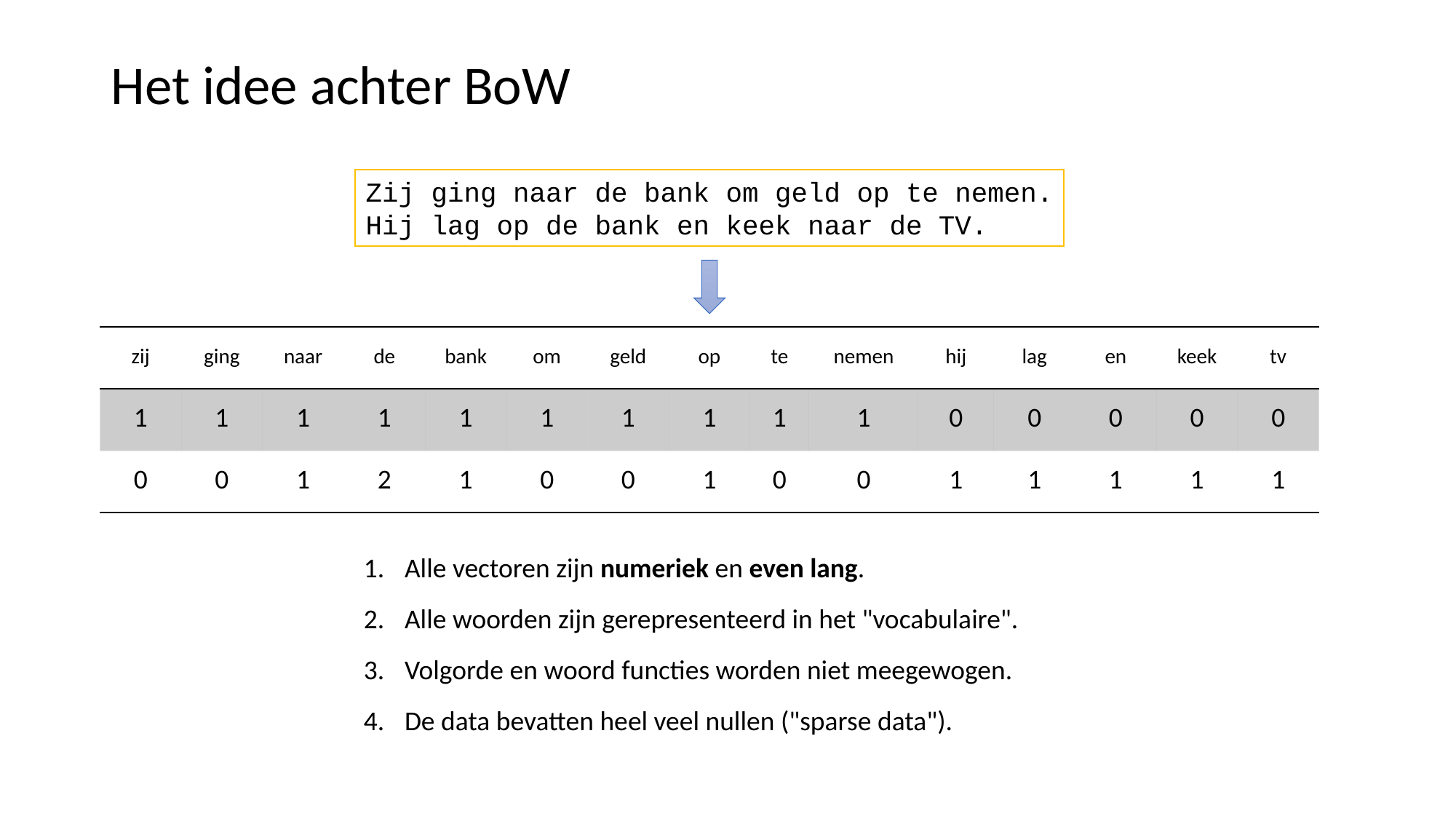

# Het idee achter BoW
Zij ging naar de bank om geld op te nemen.
Hij lag op de bank en keek naar de TV.

| zij | ging | naar | de | bank | om | geld | op | te | nemen | hij | lag | en | keek | tv |
| --- | --- | --- | --- | --- | --- | --- | --- | --- | --- | --- | --- | --- | --- | --- |
| 1 | 1 | 1 | 1 | 1 | 1 | 1 | 1 | 1 | 1 | 0 | 0 | 0 | 0 | 0 |
| 0 | 0 | 1 | 2 | 1 | 0 | 0 | 1 | 0 | 0 | 1 | 1 | 1 | 1 | 1 |
Alle vectoren zijn numeriek en even lang.
Alle woorden zijn gerepresenteerd in het "vocabulaire".
Volgorde en woord functies worden niet meegewogen.
De data bevatten heel veel nullen ("sparse data").